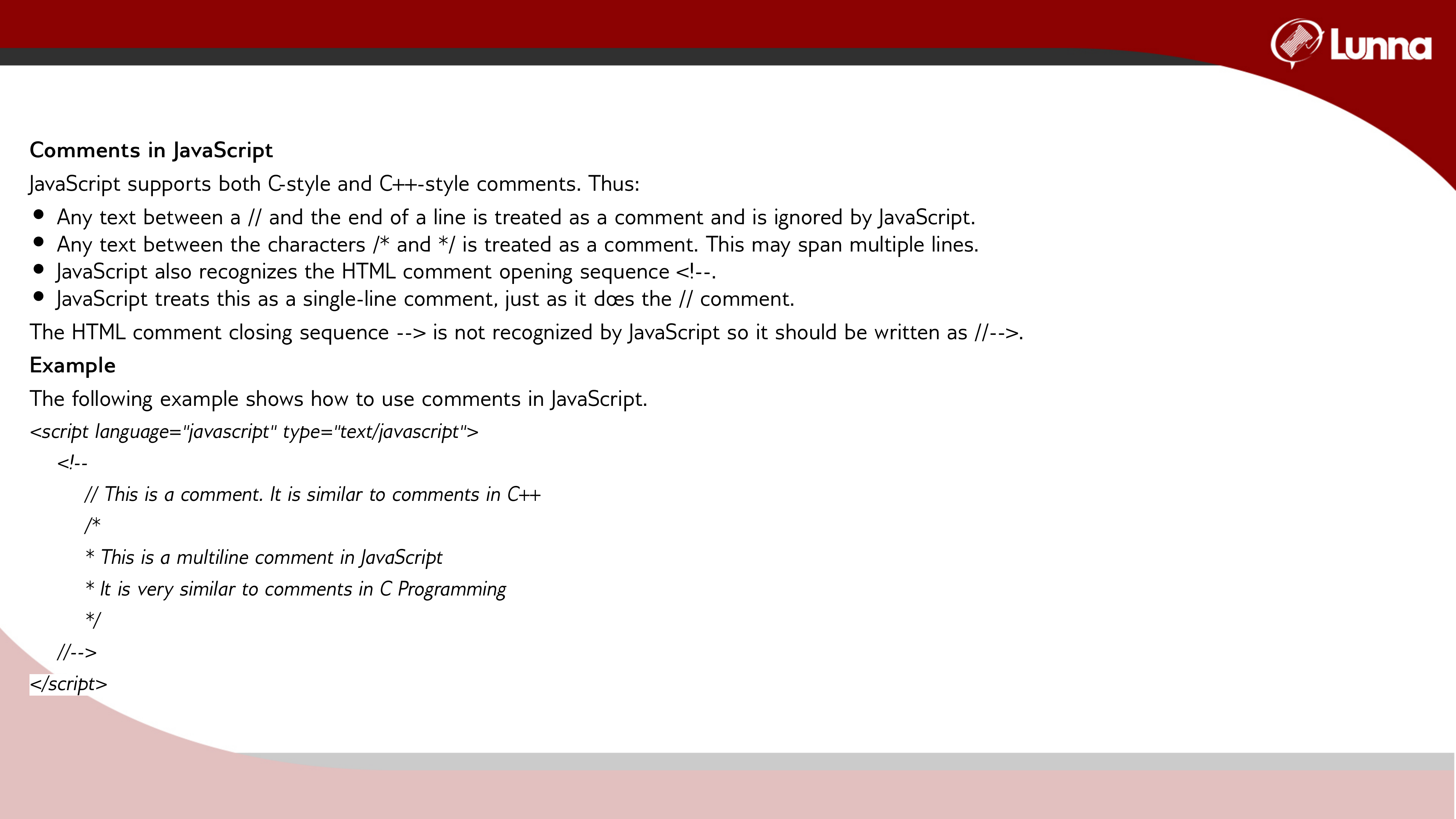

Comments in JavaScript
JavaScript supports both C-style and C++-style comments. Thus:
Any text between a // and the end of a line is treated as a comment and is ignored by JavaScript.
Any text between the characters /* and */ is treated as a comment. This may span multiple lines.
JavaScript also recognizes the HTML comment opening sequence <!--.
JavaScript treats this as a single-line comment, just as it does the // comment.
The HTML comment closing sequence --> is not recognized by JavaScript so it should be written as //-->.
Example
The following example shows how to use comments in JavaScript.
<script language="javascript" type="text/javascript">
<!--
// This is a comment. It is similar to comments in C++
/*
* This is a multiline comment in JavaScript
* It is very similar to comments in C Programming
*/
//-->
</script>